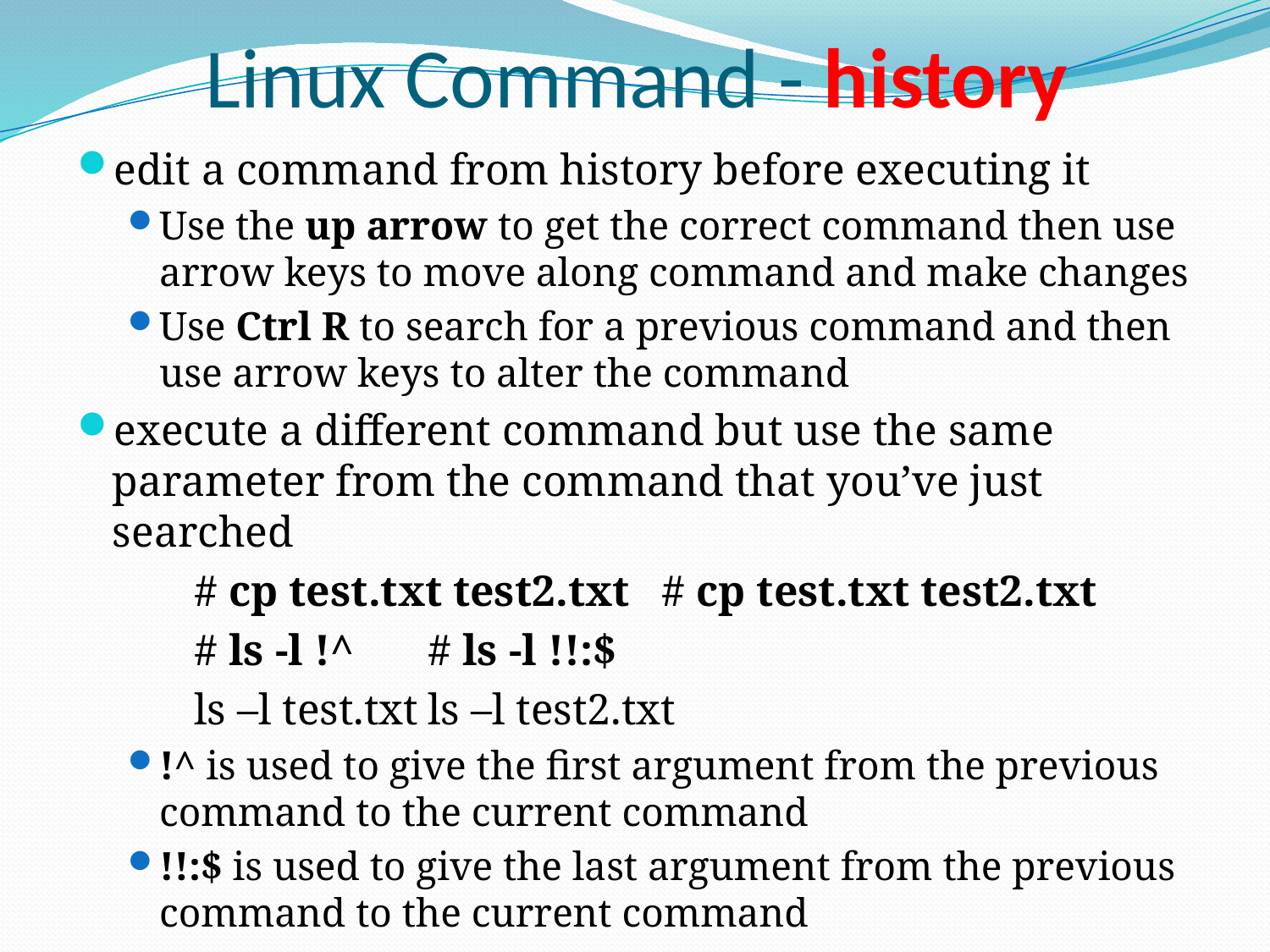

# Linux Command - history
edit a command from history before executing it
Use the up arrow to get the correct command then use arrow keys to move along command and make changes
Use Ctrl R to search for a previous command and then use arrow keys to alter the command
execute a different command but use the same parameter from the command that you’ve just searched
	# cp test.txt test2.txt 	# cp test.txt test2.txt
	# ls -l !^			# ls -l !!:$
	ls –l test.txt			ls –l test2.txt
!^ is used to give the first argument from the previous command to the current command
!!:$ is used to give the last argument from the previous command to the current command